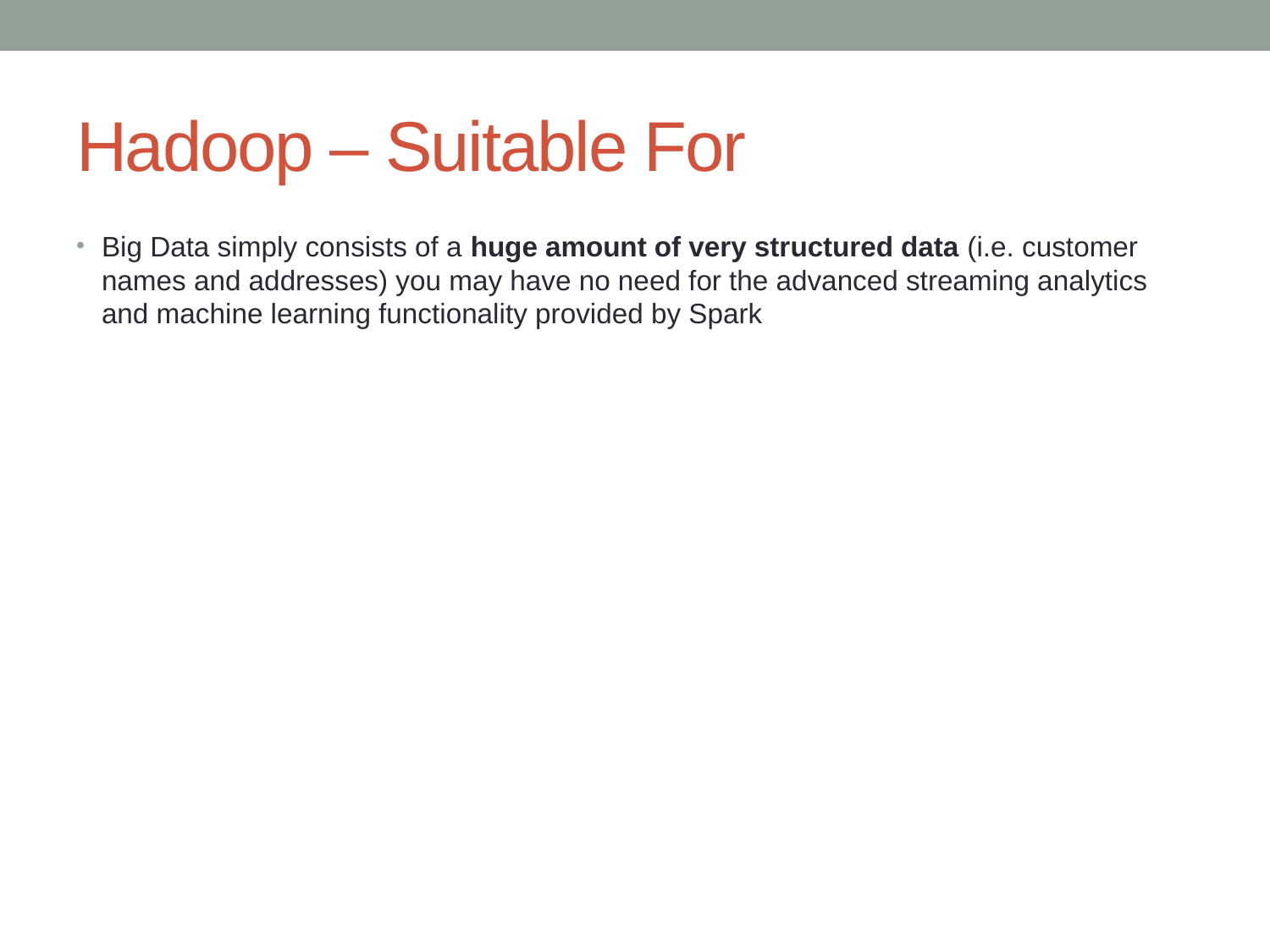

# Hadoop – Suitable For
Big Data simply consists of a huge amount of very structured data (i.e. customer names and addresses) you may have no need for the advanced streaming analytics and machine learning functionality provided by Spark